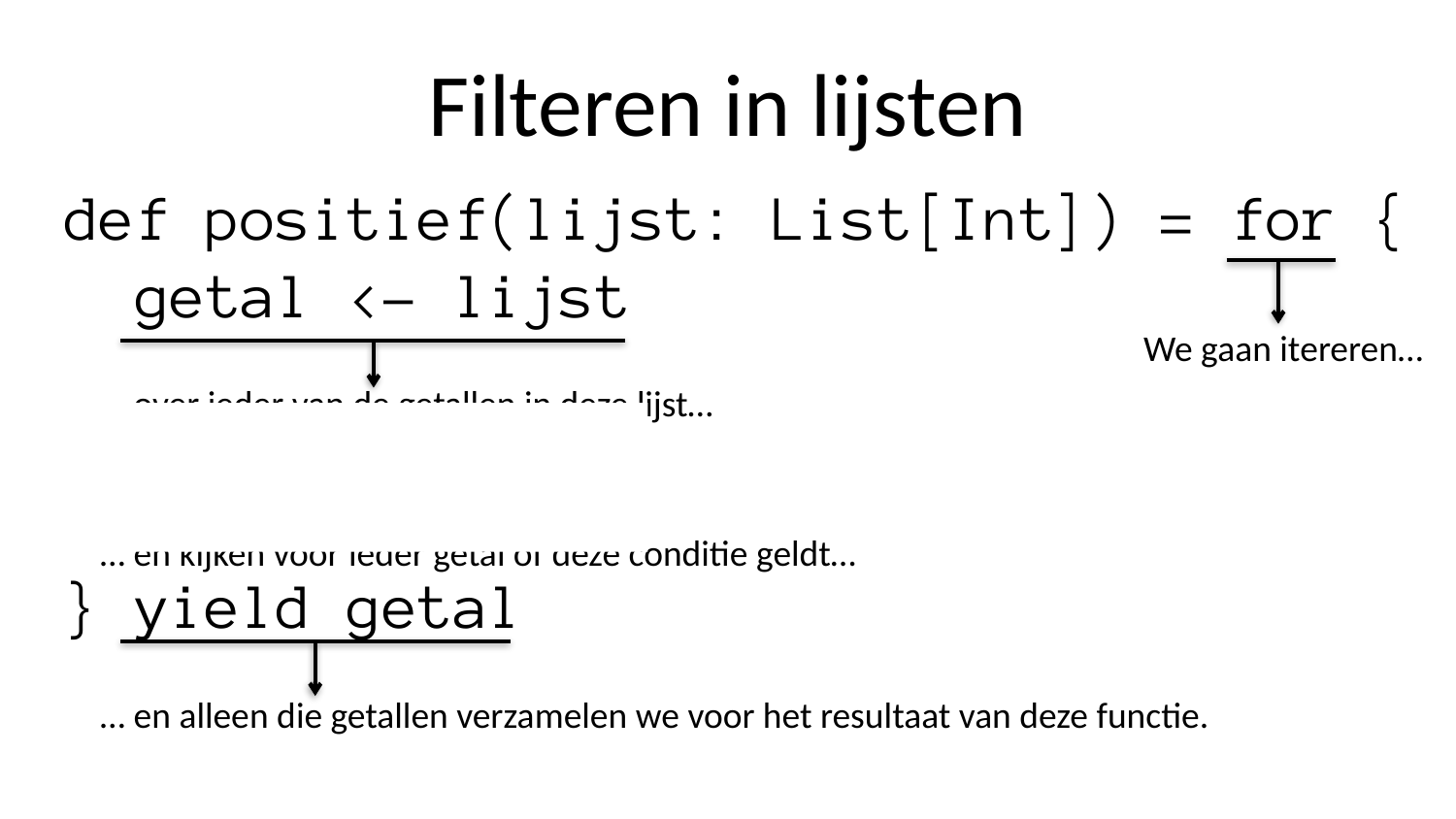

# Filteren in lijsten
def positief(lijst: List[Int]) = for {
  getal <- lijst

  if getal >= 0

} yield getal
We gaan itereren…
… over ieder van de getallen in deze lijst…

… en kijken voor ieder getal of deze conditie geldt…
… en alleen die getallen verzamelen we voor het resultaat van deze functie.